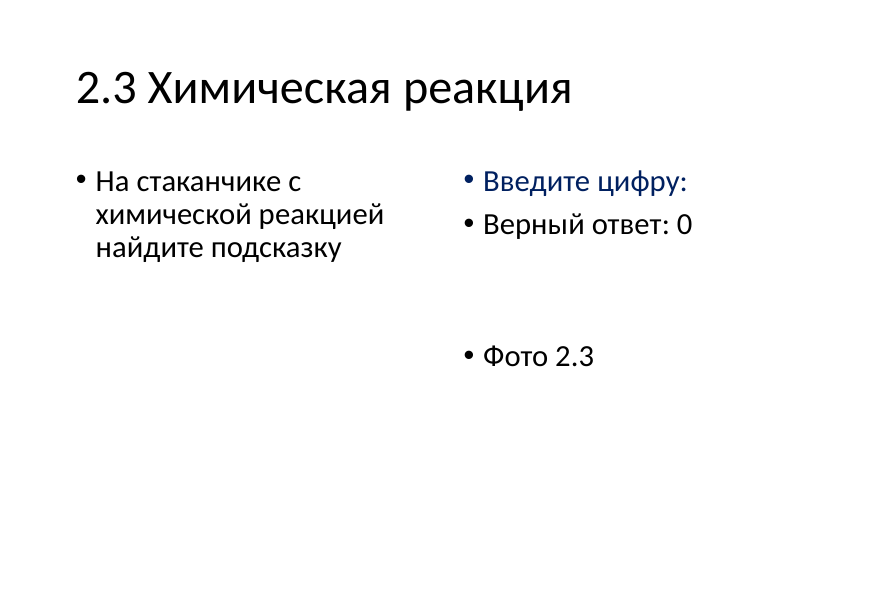

# 2.3 Химическая реакция
На стаканчике с химической реакцией найдите подсказку
Введите цифру:
Верный ответ: 0

Фото 2.3